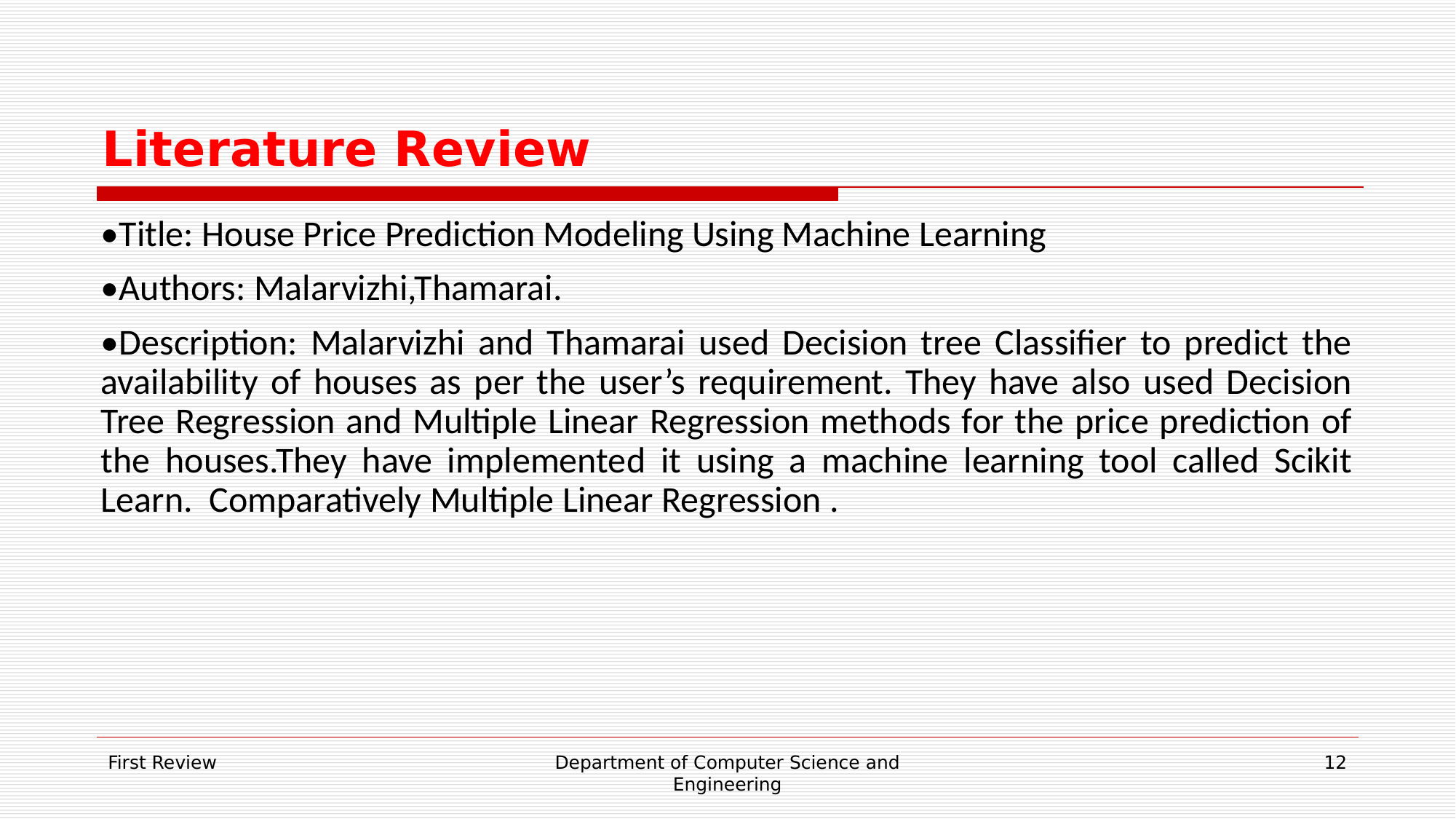

# Literature Review
•Title: House Price Prediction Modeling Using Machine Learning
•Authors: Malarvizhi,Thamarai.
•Description: Malarvizhi and Thamarai used Decision tree Classifier to predict the availability of houses as per the user’s requirement. They have also used Decision Tree Regression and Multiple Linear Regression methods for the price prediction of the houses.They have implemented it using a machine learning tool called Scikit Learn.  Comparatively Multiple Linear Regression .
First Review
Department of Computer Science and Engineering
12